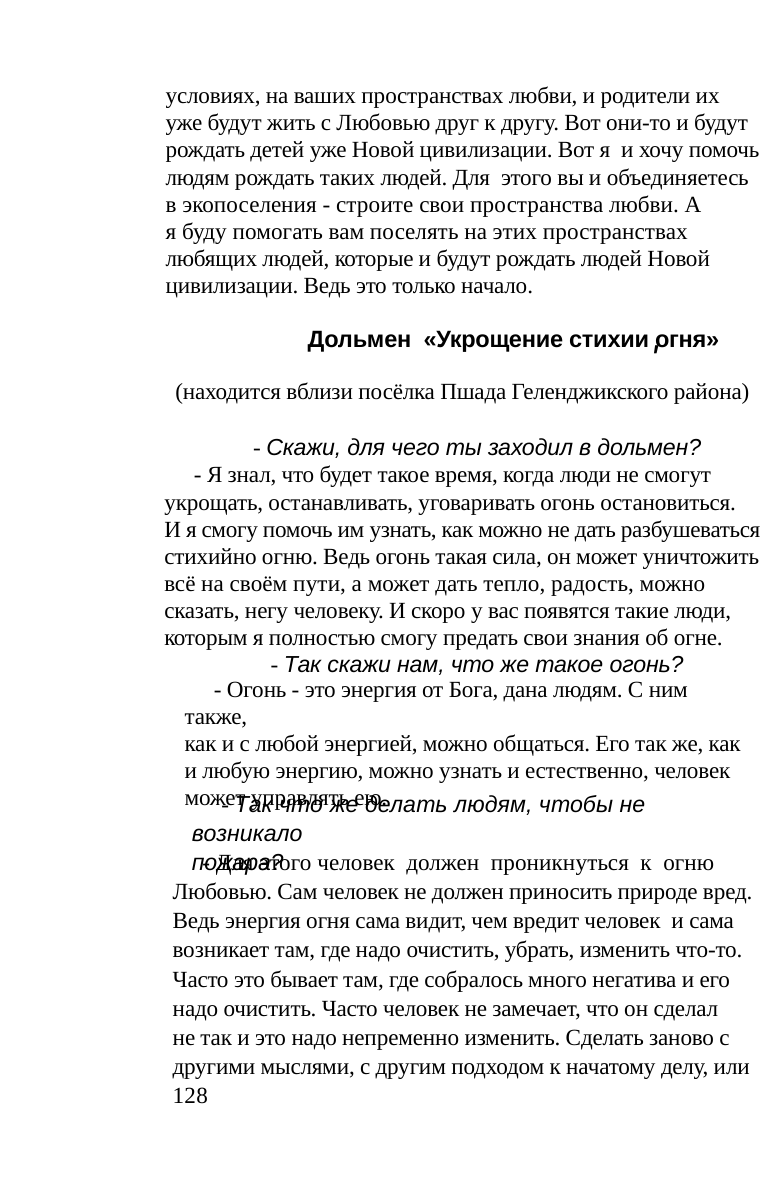

посмотреть на свою жизнь по-другому. Естественно, огонь
можно остановить в начинании и человек должен знать,
что это предупреждение - пересмотри свои дела и мысли.
Но когда уже бушует пожар, огонь охватывает большие
территории,   он   убирает   большую   часть   негатива
планеты, он очищает и избавляет, разрушает ту грязь, то
что накопилось за какое-то время в людях, в их жилищах,
на их  территориях. Человек во всех своих начинаниях
должен подходить к ним с чистыми помыслами, не только
к природе, но и в общении друг с другом.

условиях, на ваших пространствах любви, и родители их
уже будут жить с Любовью друг к другу. Вот они-то и будут
рождать детей уже Новой цивилизации. Вот я  и хочу помочь
людям рождать таких людей. Для  этого вы и объединяетесь
в экопоселения - строите свои пространства любви. А
я буду помогать вам поселять на этих пространствах
любящих людей, которые и будут рождать людей Новой
цивилизации. Ведь это только начало.

Дольмен  «Укрощение стихии огня»

'

- Но ведь часто бывает так, что пожар начался у
одних людей, а принёс вред другим людям?

(находится вблизи посёлка Пшада Геленджикского района)

- Скажи, для чего ты заходил в дольмен?

- Вот я уже сказал, что человек даже не задумывается,
что он делает не так и когда погибает всё, что он сделал в
своей жизни, казалось бы хорошего и пожар уничтожил
это, то значит не всё, что сделал этот человек, хорошо, и
это тоже надо очистить.

- Я знал, что будет такое время, когда люди не смогут
укрощать, останавливать, уговаривать огонь остановиться.
И я смогу помочь им узнать, как можно не дать разбушеваться
стихийно огню. Ведь огонь такая сила, он может уничтожить
всё на своём пути, а может дать тепло, радость, можно
сказать, негу человеку. И скоро у вас появятся такие люди,
которым я полностью смогу предать свои знания об огне.

- Но ведь часто горят большие территории леса, а лес
несёт планете жизнь?

- Да, это так, значит, на этой части леса скопилось
большое негативное пятно планеты и его надо убрать. Ведь
негатива на планете скопилось столько, что это несёт ещё
больший вред планете, и если его уничтожить, то планете
легче будет сохранить жизнь.

- Так скажи нам, что же такое огонь?

- Огонь - это энергия от Бога, дана людям. С ним также,
как и с любой энергией, можно общаться. Его так же, как
и любую энергию, можно узнать и естественно, человек
может управлять ею.

- Люди должны тушить пожар?

- Так что же делать людям, чтобы не возникало
пожара?

- Вы это всегда делаете, и вам кажется, что вы остановили
огонь, а на самом деле огонь сам остановился, сделав своё
дело.  Ведь все ваши приспособления для тушения пожара
примитивны и мало эффективны. Это то же самое, как и
игрушки для детей - бездушны. Но это вам тоже надо
делать, чтобы успокоить себя, свой страх, своё бессилие.
И когда вам кажется, что вы победили стихию огня, в вас
начинает работать ваша энергия, ваша сила.

- Для этого человек  должен  проникнуться  к  огню
Любовью. Сам человек не должен приносить природе вред.
Ведь энергия огня сама видит, чем вредит человек  и сама
возникает там, где надо очистить, убрать, изменить что-то.
Часто это бывает там, где собралось много негатива и его
надо очистить. Часто человек не замечает, что он сделал
не так и это надо непременно изменить. Сделать заново с
другими мыслями, с другим подходом к начатому делу, или
128

-  Ведь  часто  пожар  возникает  от  специального
	129